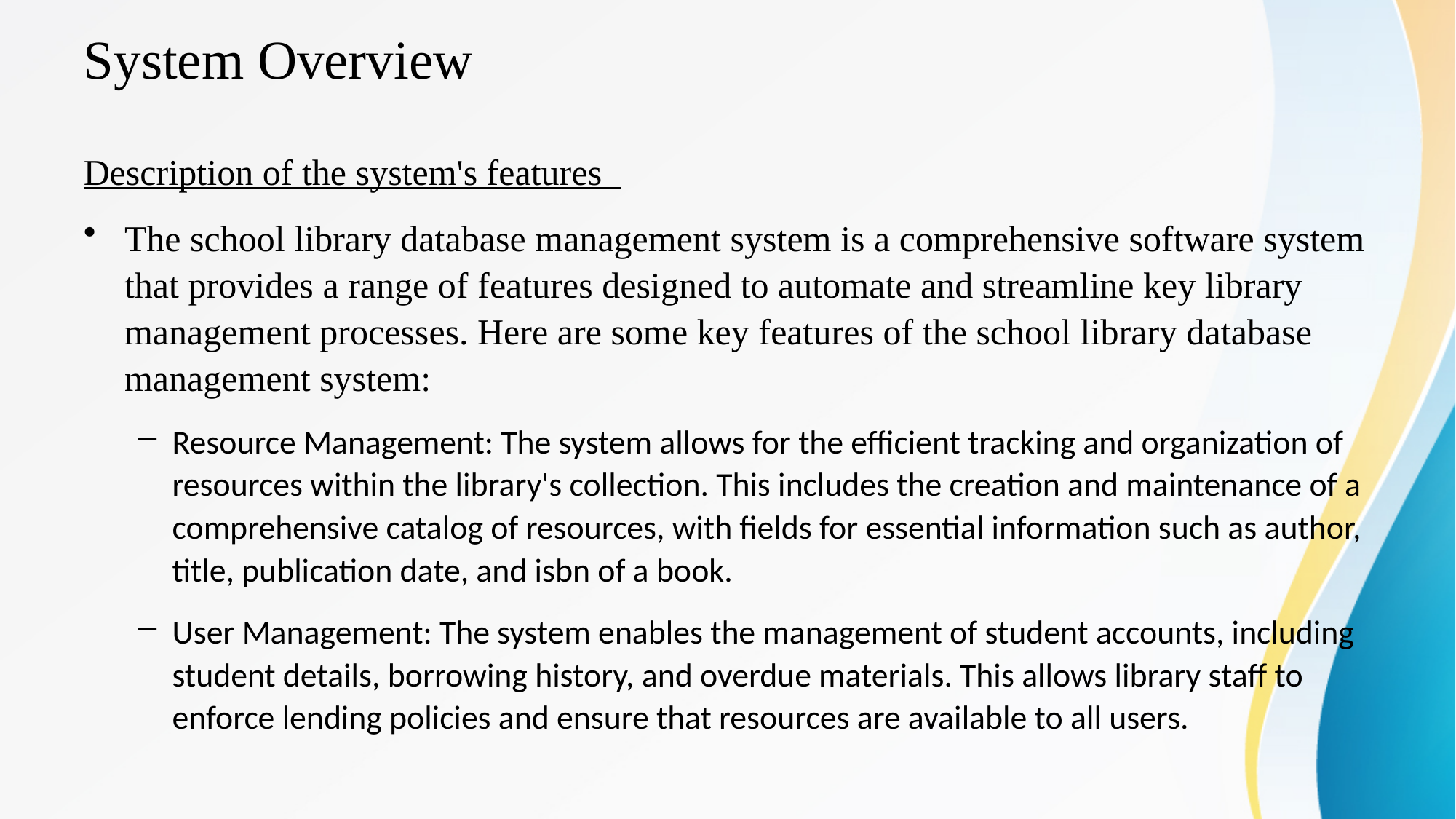

# System Overview
Description of the system's features
The school library database management system is a comprehensive software system that provides a range of features designed to automate and streamline key library management processes. Here are some key features of the school library database management system:
Resource Management: The system allows for the efficient tracking and organization of resources within the library's collection. This includes the creation and maintenance of a comprehensive catalog of resources, with fields for essential information such as author, title, publication date, and isbn of a book.
User Management: The system enables the management of student accounts, including student details, borrowing history, and overdue materials. This allows library staff to enforce lending policies and ensure that resources are available to all users.